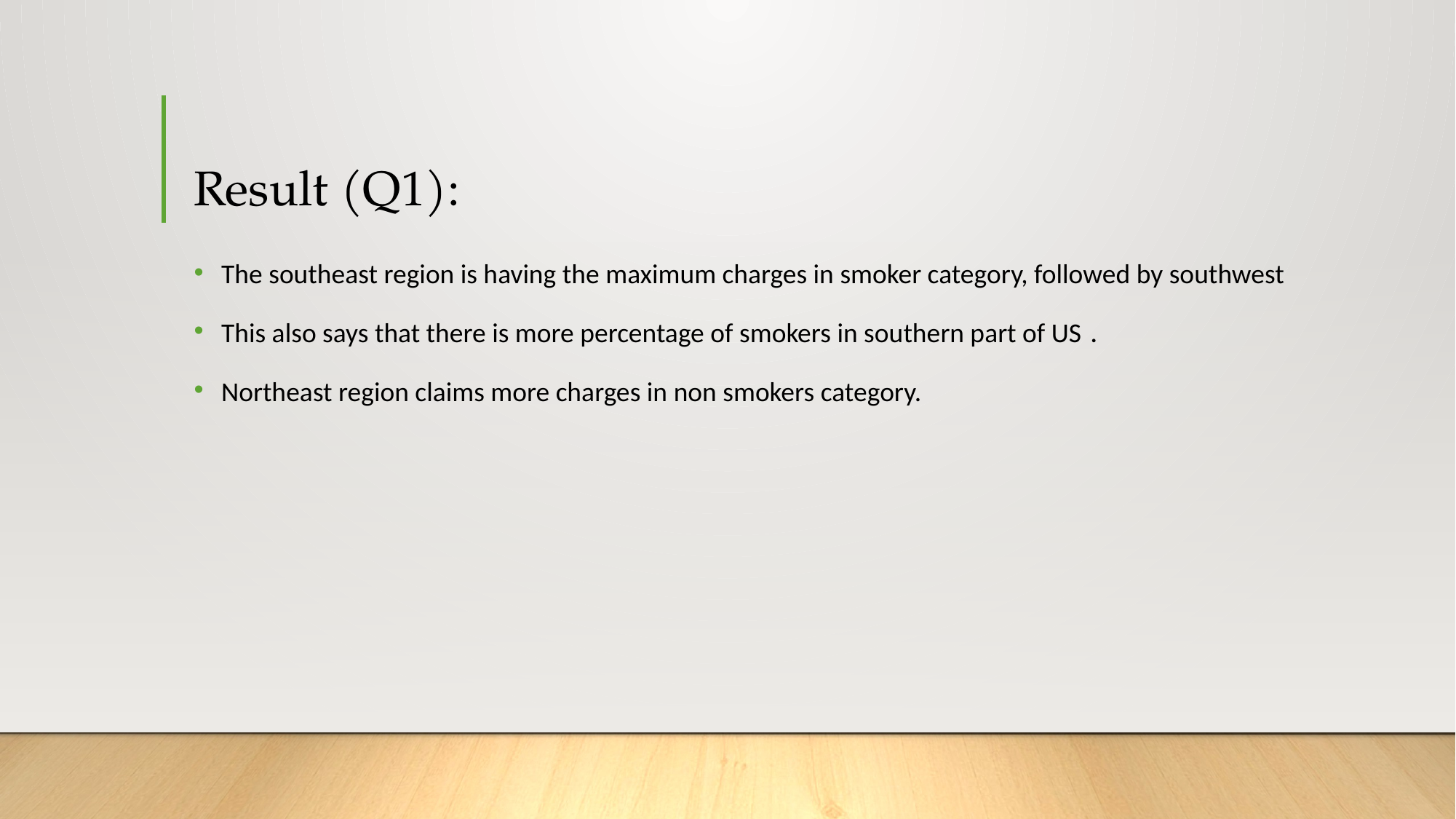

# Result (Q1):
The southeast region is having the maximum charges in smoker category, followed by southwest
This also says that there is more percentage of smokers in southern part of US .
Northeast region claims more charges in non smokers category.